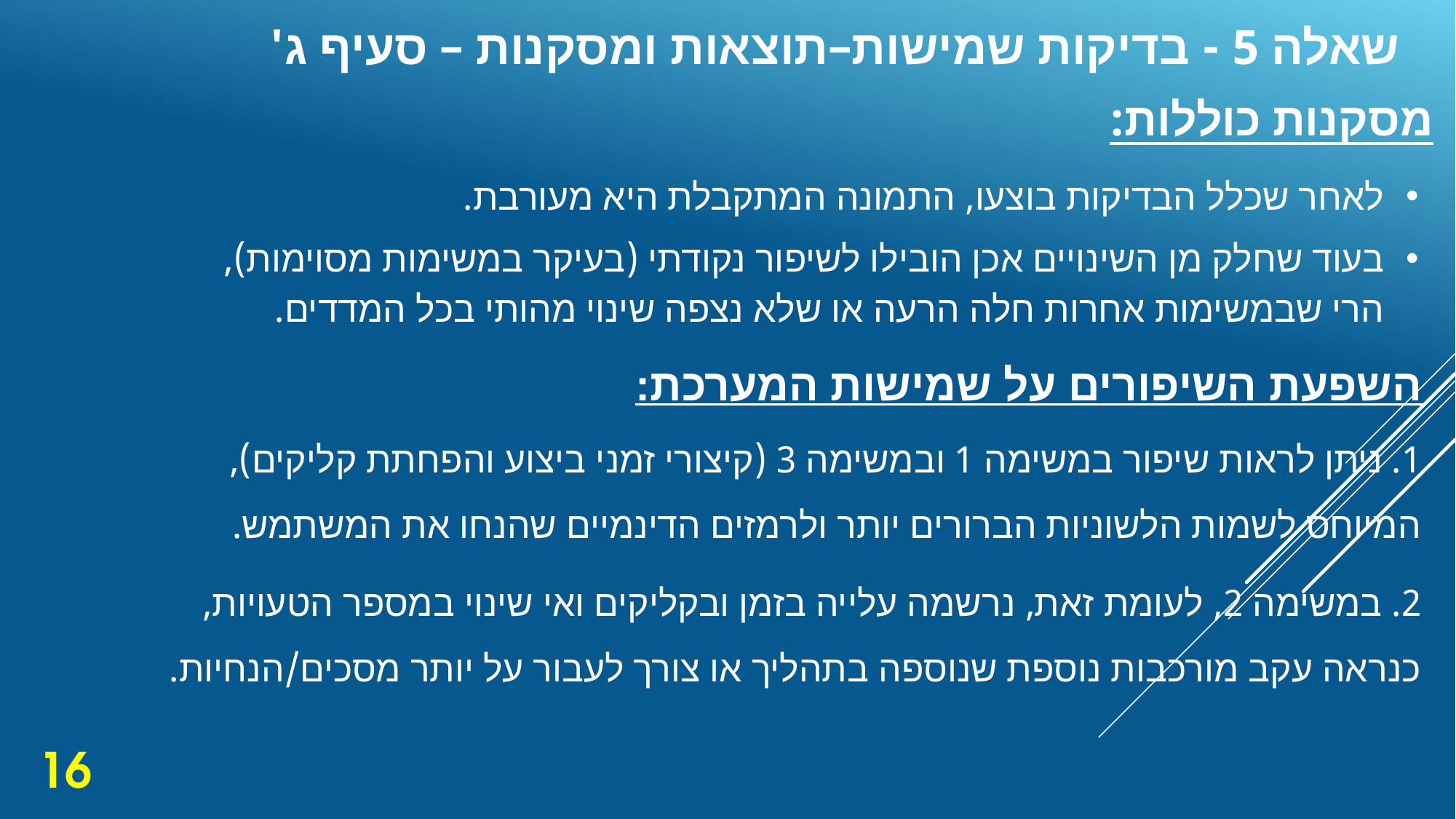

# שאלה 5 - בדיקות שמישות–תוצאות ומסקנות – סעיף ג'
מסקנות כוללות:
לאחר שכלל הבדיקות בוצעו, התמונה המתקבלת היא מעורבת.
בעוד שחלק מן השינויים אכן הובילו לשיפור נקודתי (בעיקר במשימות מסוימות),
הרי שבמשימות אחרות חלה הרעה או שלא נצפה שינוי מהותי בכל המדדים.
השפעת השיפורים על שמישות המערכת:
1. ניתן לראות שיפור במשימה 1 ובמשימה 3 (קיצורי זמני ביצוע והפחתת קליקים),
המיוחס לשמות הלשוניות הברורים יותר ולרמזים הדינמיים שהנחו את המשתמש.
2. במשימה 2, לעומת זאת, נרשמה עלייה בזמן ובקליקים ואי שינוי במספר הטעויות,
כנראה עקב מורכבות נוספת שנוספה בתהליך או צורך לעבור על יותר מסכים/הנחיות.
16